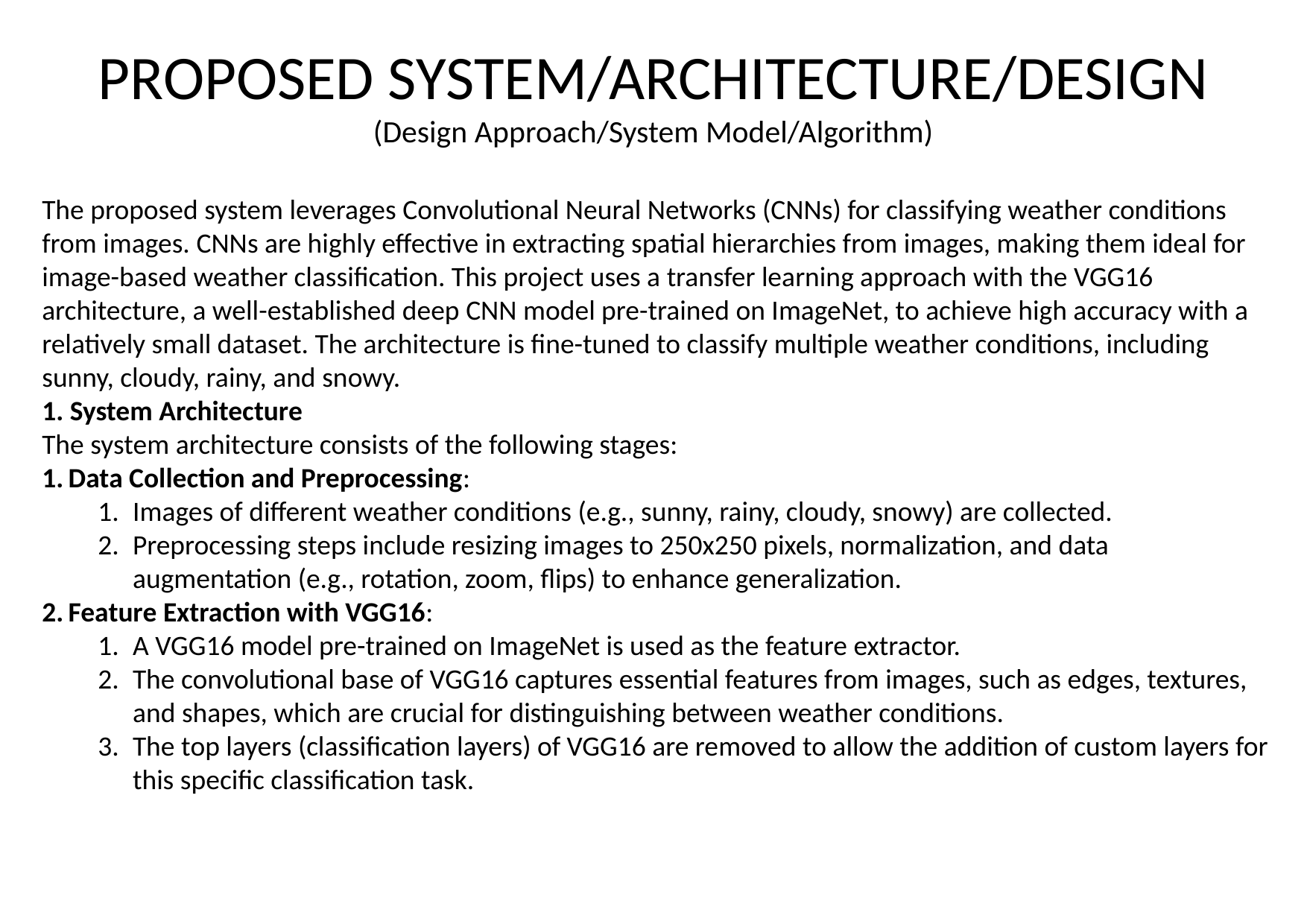

PROPOSED SYSTEM/ARCHITECTURE/DESIGN
(Design Approach/System Model/Algorithm)

The proposed system leverages Convolutional Neural Networks (CNNs) for classifying weather conditions from images. CNNs are highly effective in extracting spatial hierarchies from images, making them ideal for image-based weather classification. This project uses a transfer learning approach with the VGG16 architecture, a well-established deep CNN model pre-trained on ImageNet, to achieve high accuracy with a relatively small dataset. The architecture is fine-tuned to classify multiple weather conditions, including sunny, cloudy, rainy, and snowy.
1. System Architecture
The system architecture consists of the following stages:
Data Collection and Preprocessing:
Images of different weather conditions (e.g., sunny, rainy, cloudy, snowy) are collected.
Preprocessing steps include resizing images to 250x250 pixels, normalization, and data augmentation (e.g., rotation, zoom, flips) to enhance generalization.
Feature Extraction with VGG16:
A VGG16 model pre-trained on ImageNet is used as the feature extractor.
The convolutional base of VGG16 captures essential features from images, such as edges, textures, and shapes, which are crucial for distinguishing between weather conditions.
The top layers (classification layers) of VGG16 are removed to allow the addition of custom layers for this specific classification task.